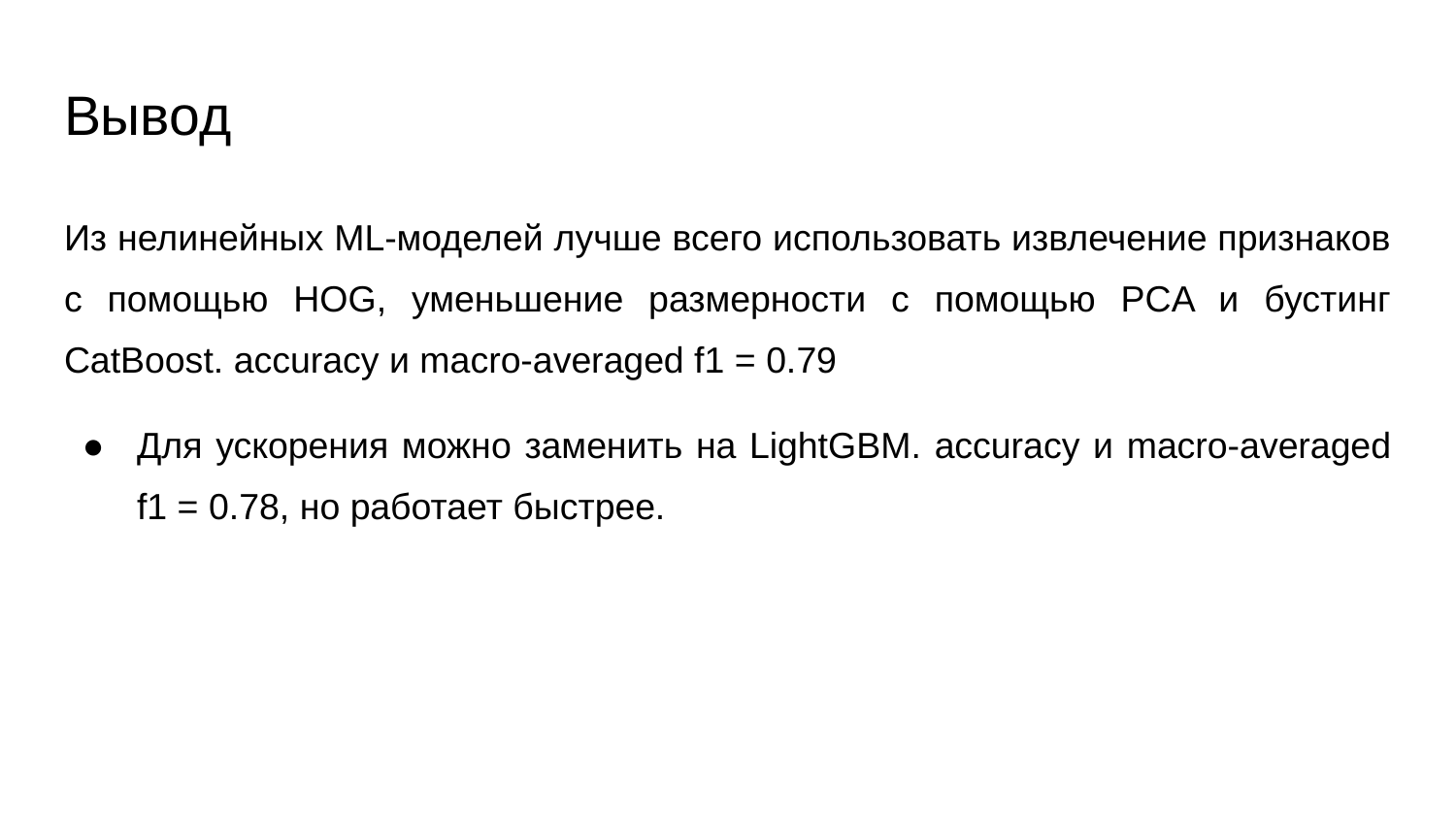

# Вывод
Из нелинейных ML-моделей лучше всего использовать извлечение признаков с помощью HOG, уменьшение размерности с помощью PCA и бустинг CatBoost. accuracy и macro-averaged f1 = 0.79
Для ускорения можно заменить на LightGBM. accuracy и macro-averaged f1 = 0.78, но работает быстрее.